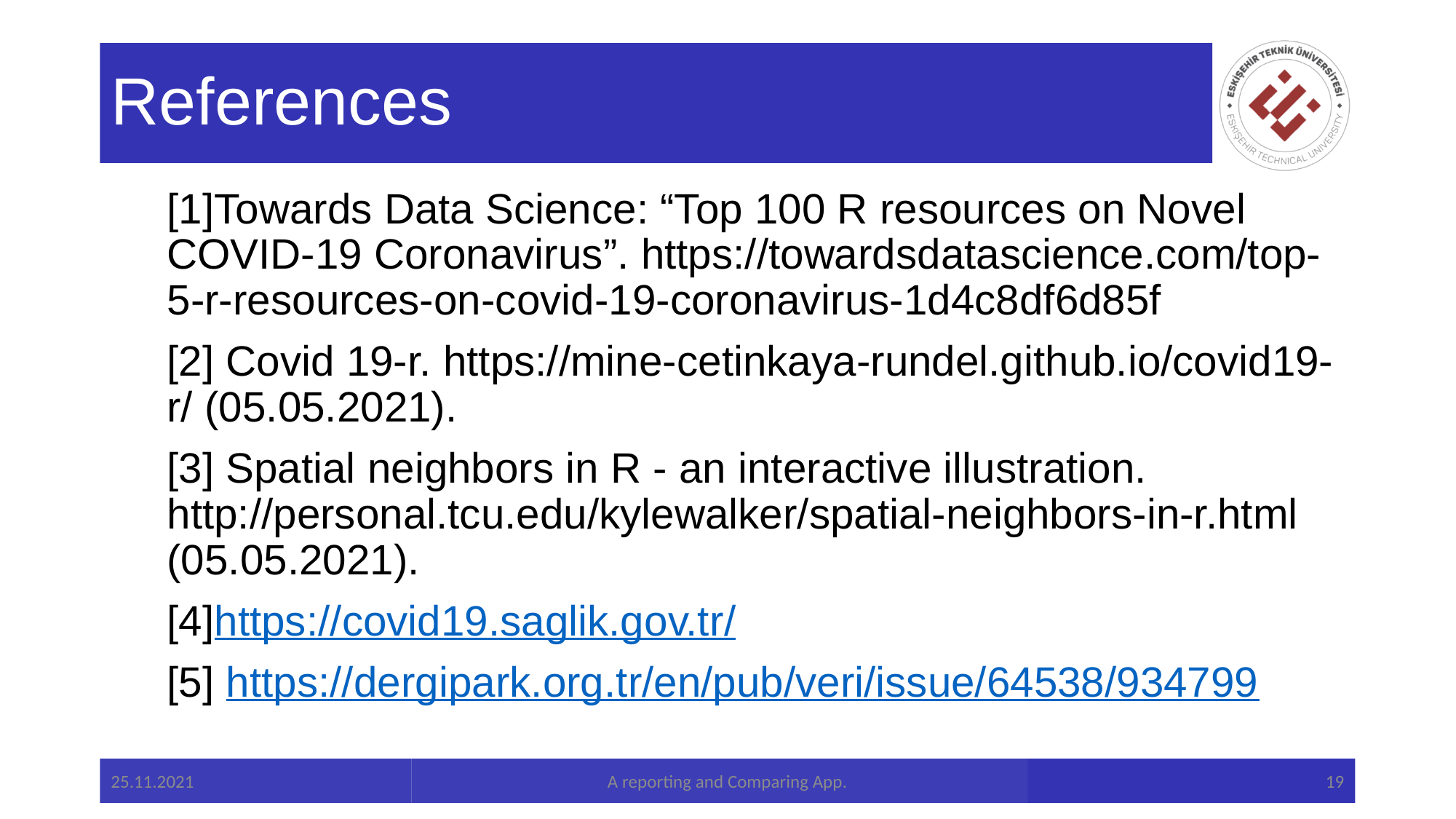

# References
[1]Towards Data Science: “Top 100 R resources on Novel COVID-19 Coronavirus”. https://towardsdatascience.com/top-5-r-resources-on-covid-19-coronavirus-1d4c8df6d85f
[2] Covid 19-r. https://mine-cetinkaya-rundel.github.io/covid19-r/ (05.05.2021).
[3] Spatial neighbors in R - an interactive illustration. http://personal.tcu.edu/kylewalker/spatial-neighbors-in-r.html (05.05.2021).
[4]https://covid19.saglik.gov.tr/
[5] https://dergipark.org.tr/en/pub/veri/issue/64538/934799

25.11.2021

A reporting and Comparing App.

19